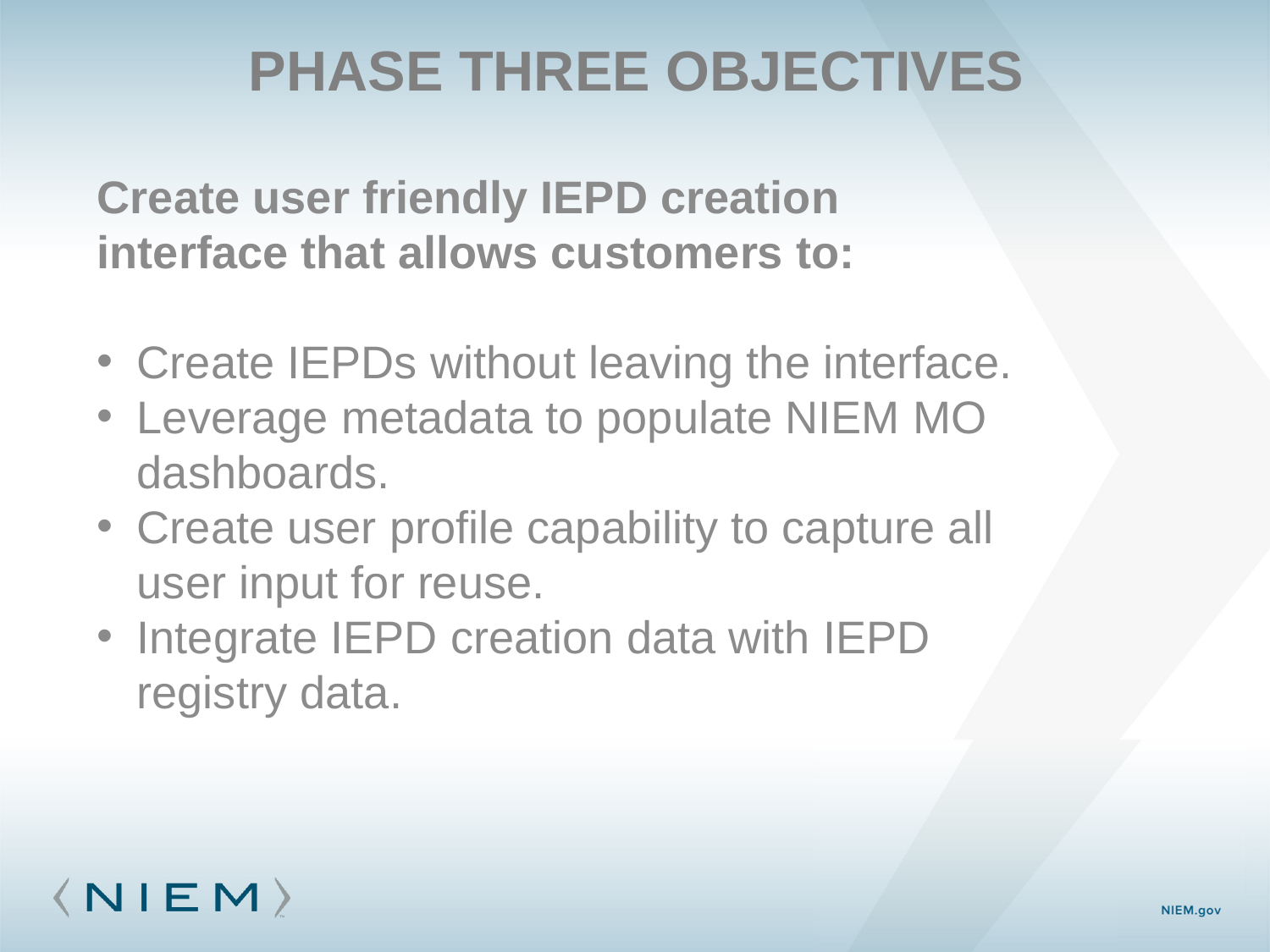

Phase Three Objectives
Create user friendly IEPD creation interface that allows customers to:

Create IEPDs without leaving the interface.
Leverage metadata to populate NIEM MO dashboards.
Create user profile capability to capture all user input for reuse.
Integrate IEPD creation data with IEPD registry data.